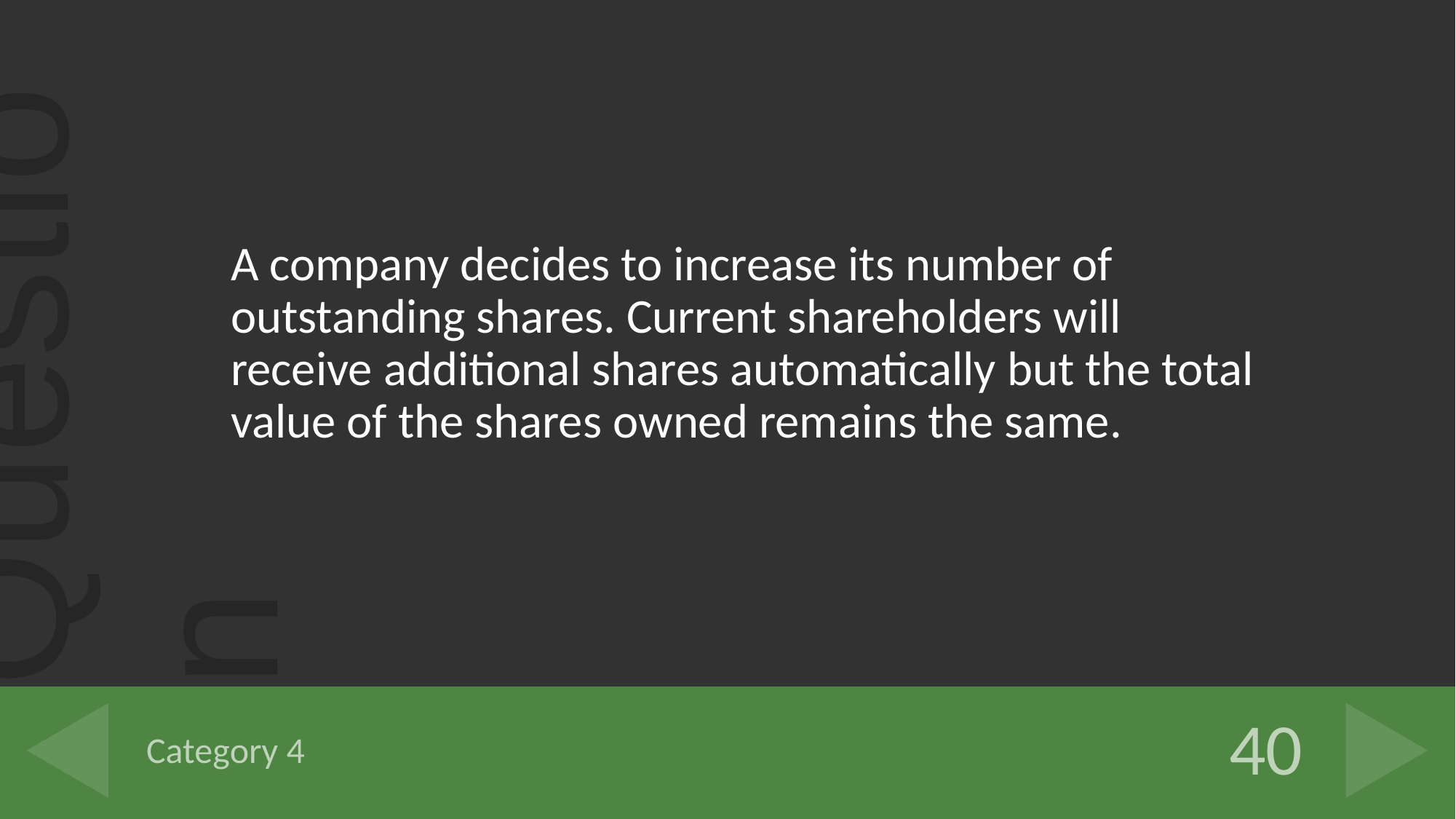

A company decides to increase its number of outstanding shares. Current shareholders will receive additional shares automatically but the total value of the shares owned remains the same.
# Category 4
40